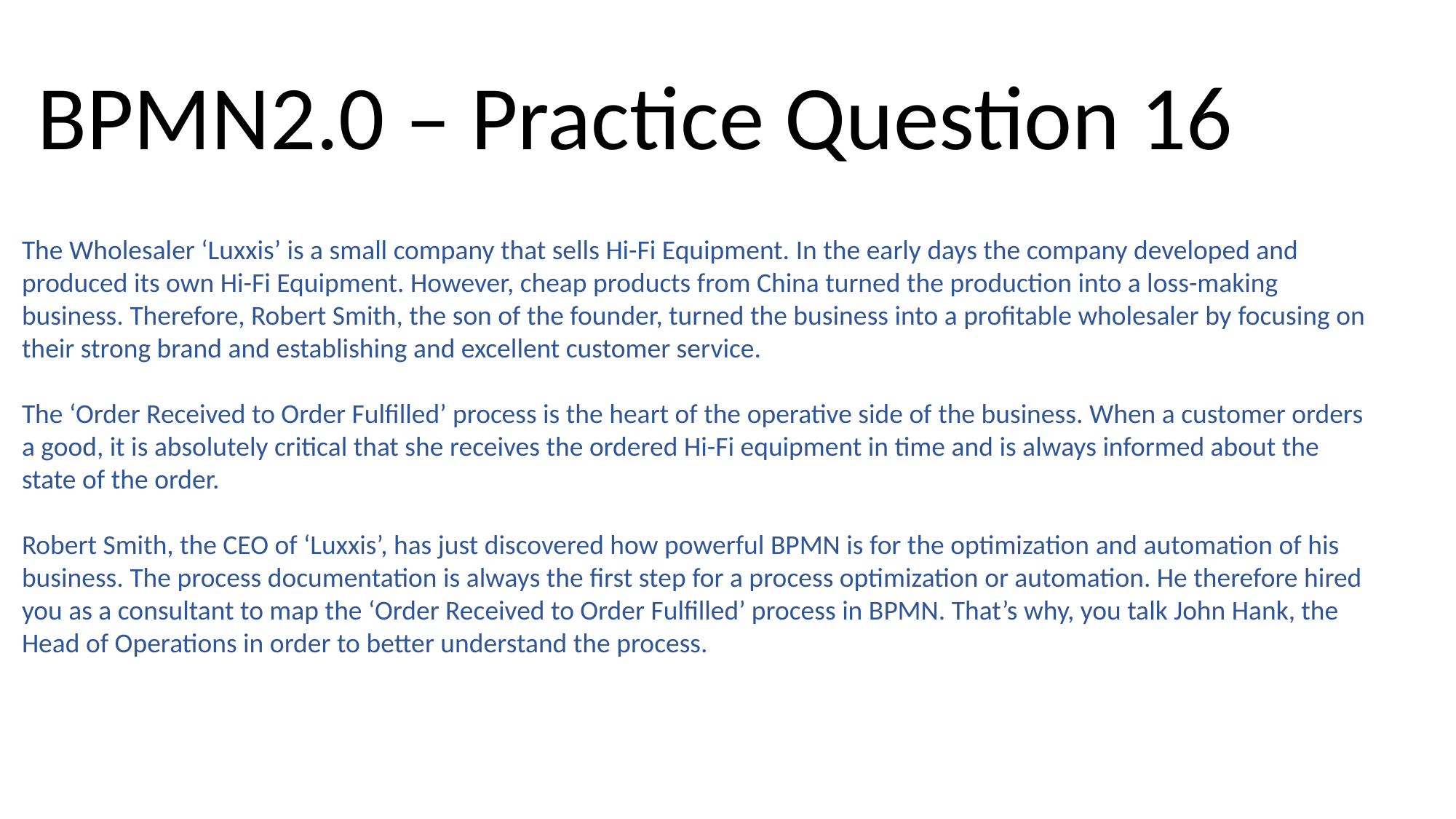

BPMN2.0 – Practice Question 16
The Wholesaler ‘Luxxis’ is a small company that sells Hi-Fi Equipment. In the early days the company developed and produced its own Hi-Fi Equipment. However, cheap products from China turned the production into a loss-making business. Therefore, Robert Smith, the son of the founder, turned the business into a profitable wholesaler by focusing on their strong brand and establishing and excellent customer service.

The ‘Order Received to Order Fulfilled’ process is the heart of the operative side of the business. When a customer orders a good, it is absolutely critical that she receives the ordered Hi-Fi equipment in time and is always informed about the state of the order.

Robert Smith, the CEO of ‘Luxxis’, has just discovered how powerful BPMN is for the optimization and automation of his business. The process documentation is always the first step for a process optimization or automation. He therefore hired you as a consultant to map the ‘Order Received to Order Fulfilled’ process in BPMN. That’s why, you talk John Hank, the Head of Operations in order to better understand the process.